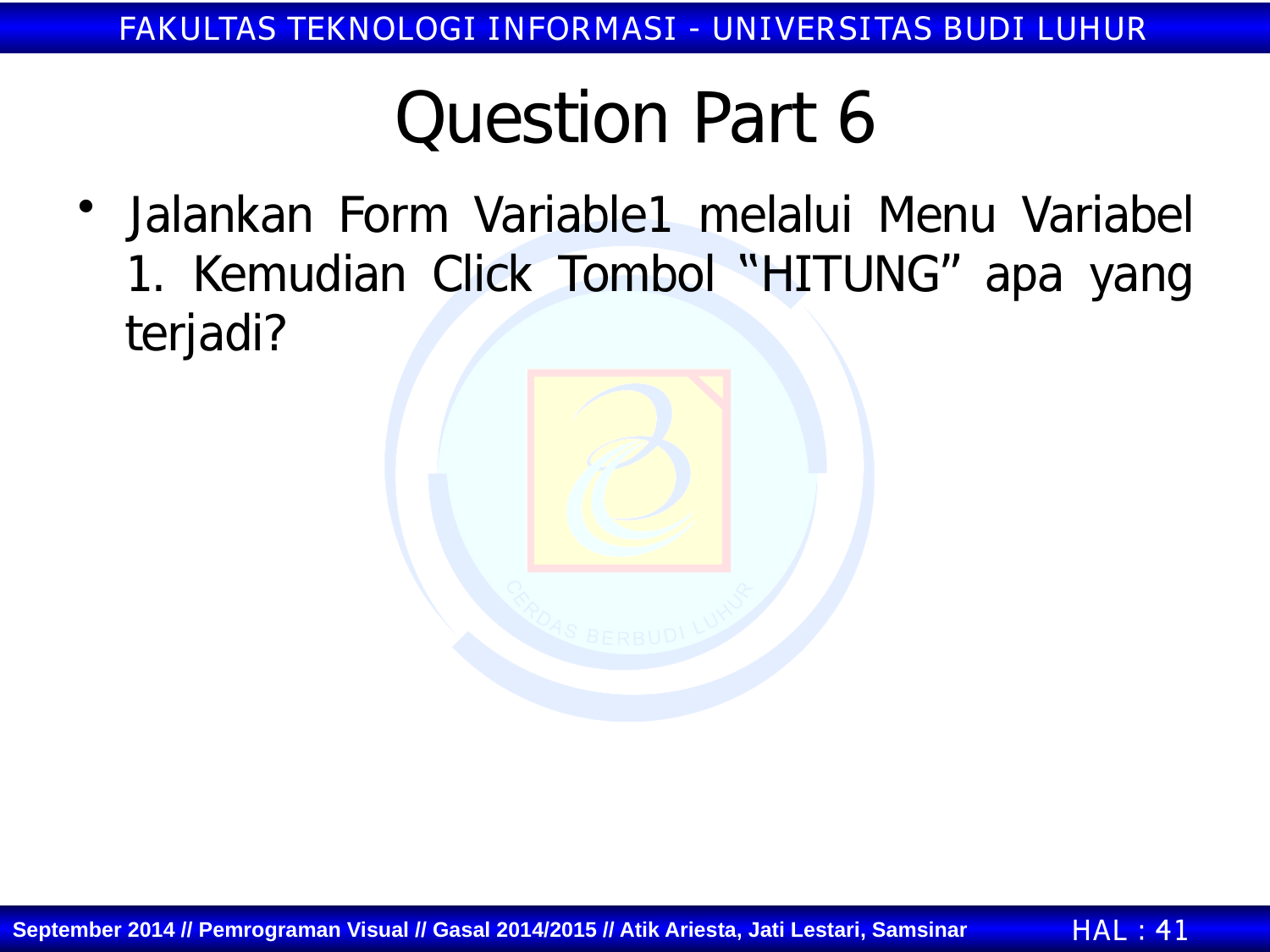

# Question Part 6
Jalankan Form Variable1 melalui Menu Variabel 1. Kemudian Click Tombol “HITUNG” apa yang terjadi?